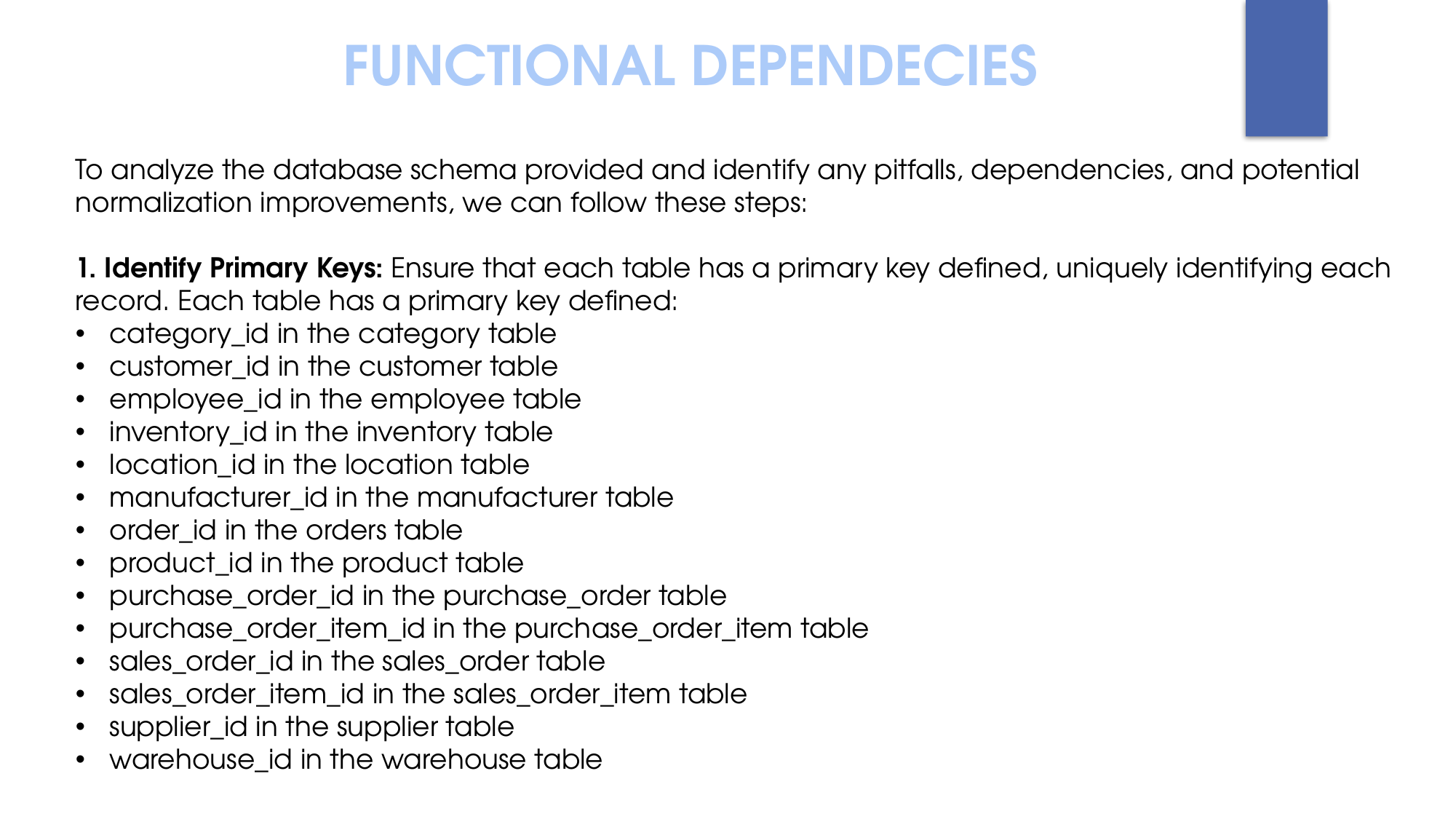

FUNCTIONAL DEPENDECIES
To analyze the database schema provided and identify any pitfalls, dependencies, and potential normalization improvements, we can follow these steps:

1. Identify Primary Keys: Ensure that each table has a primary key defined, uniquely identifying each record. Each table has a primary key defined:
category_id in the category table
customer_id in the customer table
employee_id in the employee table
inventory_id in the inventory table
location_id in the location table
manufacturer_id in the manufacturer table
order_id in the orders table
product_id in the product table
purchase_order_id in the purchase_order table
purchase_order_item_id in the purchase_order_item table
sales_order_id in the sales_order table
sales_order_item_id in the sales_order_item table
supplier_id in the supplier table
warehouse_id in the warehouse table